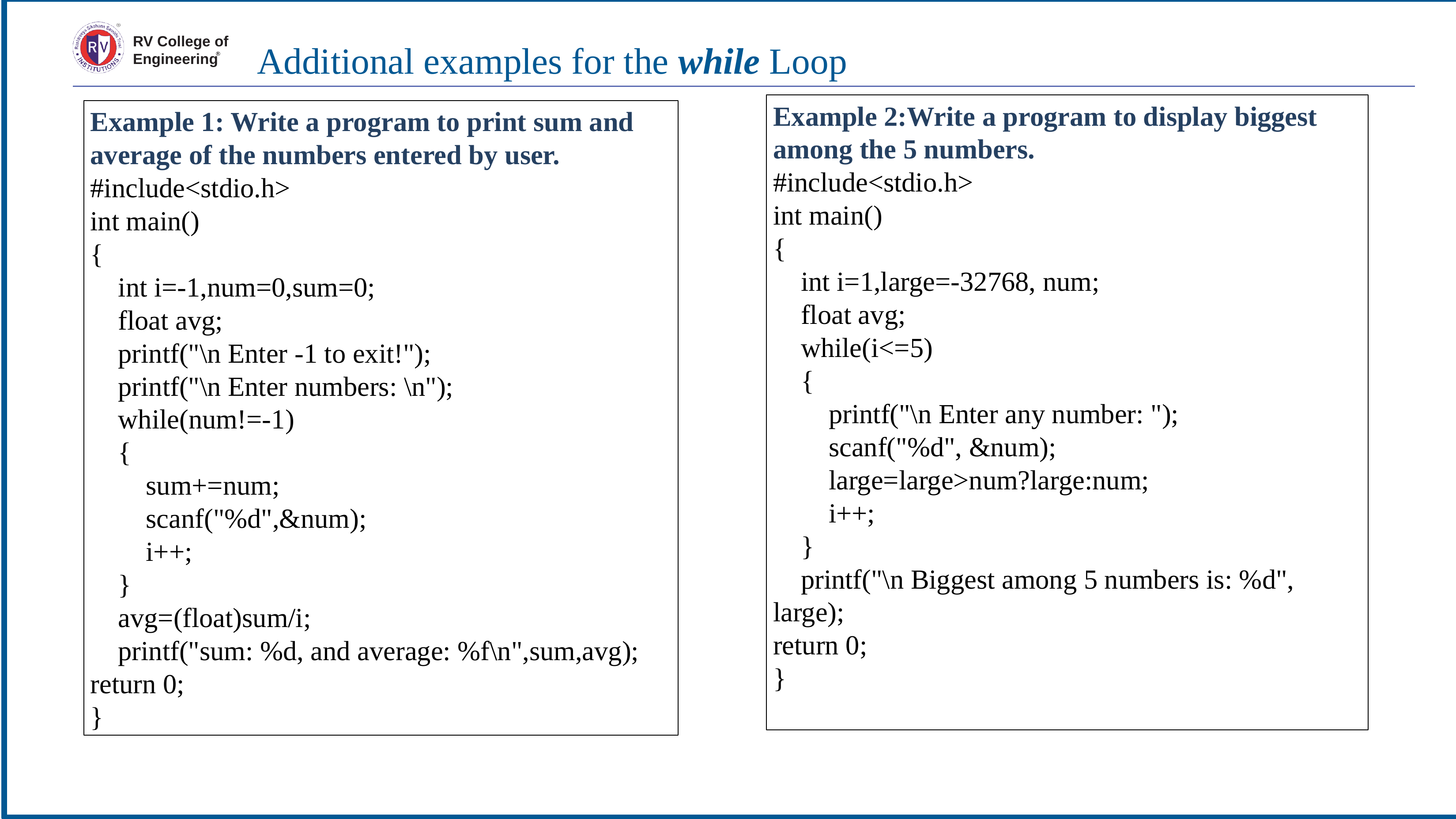

RV College of
Engineering
Additional examples for the while Loop

Example 2:Write a program to display biggest among the 5 numbers.
#include<stdio.h>
int main()
{
    int i=1,large=-32768, num;
    float avg;
    while(i<=5)
    {
        printf("\n Enter any number: ");
        scanf("%d", &num);
        large=large>num?large:num;
        i++;
    }
    printf("\n Biggest among 5 numbers is: %d", large);
return 0;
}

Example 1: Write a program to print sum and average of the numbers entered by user.
#include<stdio.h>
int main()
{
    int i=-1,num=0,sum=0;
    float avg;
    printf("\n Enter -1 to exit!");
    printf("\n Enter numbers: \n");
    while(num!=-1)
    {
        sum+=num;
        scanf("%d",&num);
        i++;
    }
    avg=(float)sum/i;
    printf("sum: %d, and average: %f\n",sum,avg);
return 0;
}